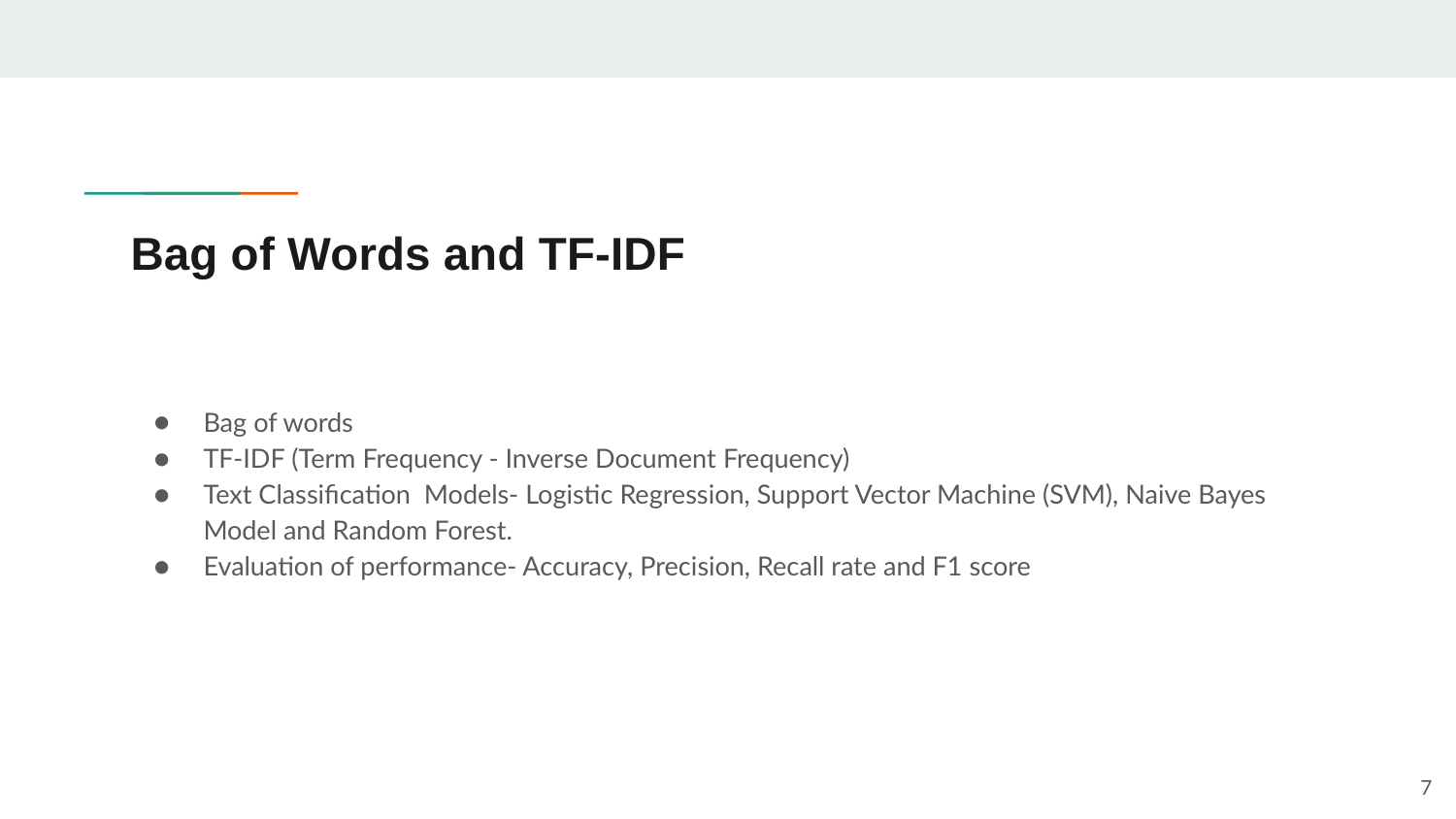

# Bag of Words and TF-IDF

Bag of words
TF-IDF (Term Frequency - Inverse Document Frequency)
Text Classification  Models- Logistic Regression, Support Vector Machine (SVM), Naive Bayes Model and Random Forest.
Evaluation of performance- Accuracy, Precision, Recall rate and F1 score
7